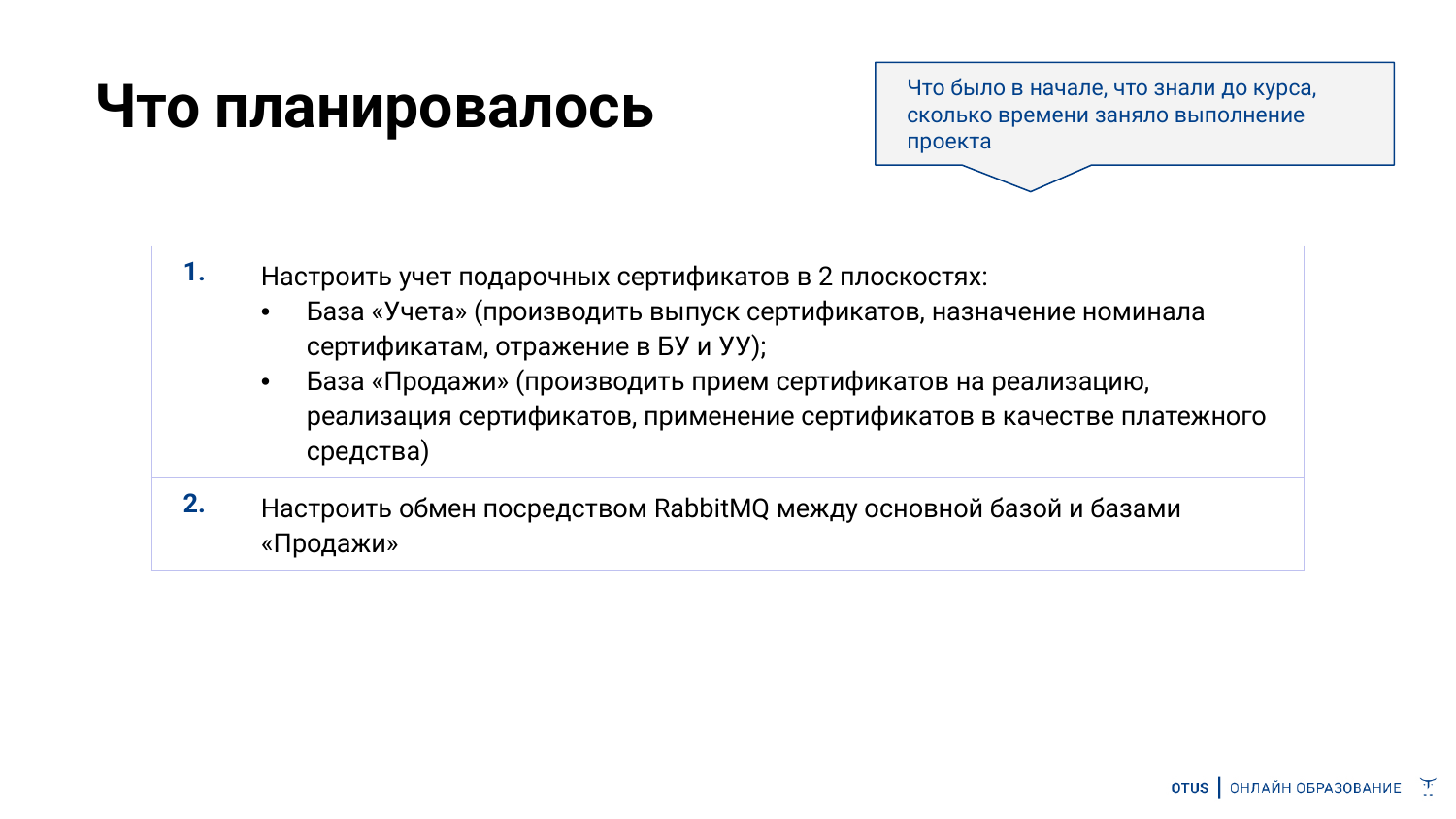

# Что планировалось
Что было в начале, что знали до курса, сколько времени заняло выполнение проекта
| 1. | Настроить учет подарочных сертификатов в 2 плоскостях: База «Учета» (производить выпуск сертификатов, назначение номинала сертификатам, отражение в БУ и УУ); База «Продажи» (производить прием сертификатов на реализацию, реализация сертификатов, применение сертификатов в качестве платежного средства) |
| --- | --- |
| 2. | Настроить обмен посредством RabbitMQ между основной базой и базами «Продажи» |